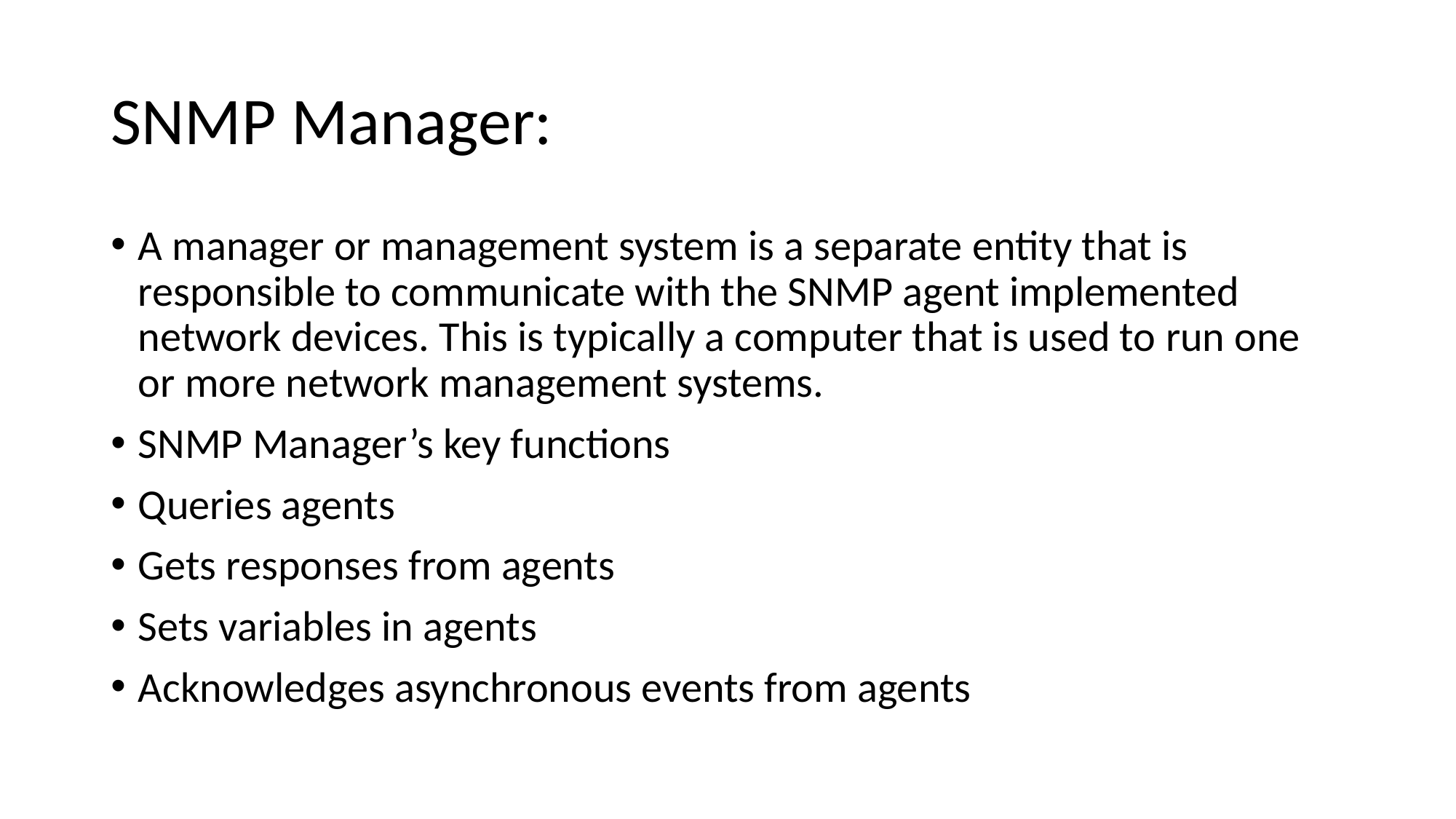

# SNMP Manager:
A manager or management system is a separate entity that is responsible to communicate with the SNMP agent implemented network devices. This is typically a computer that is used to run one or more network management systems.
SNMP Manager’s key functions
Queries agents
Gets responses from agents
Sets variables in agents
Acknowledges asynchronous events from agents